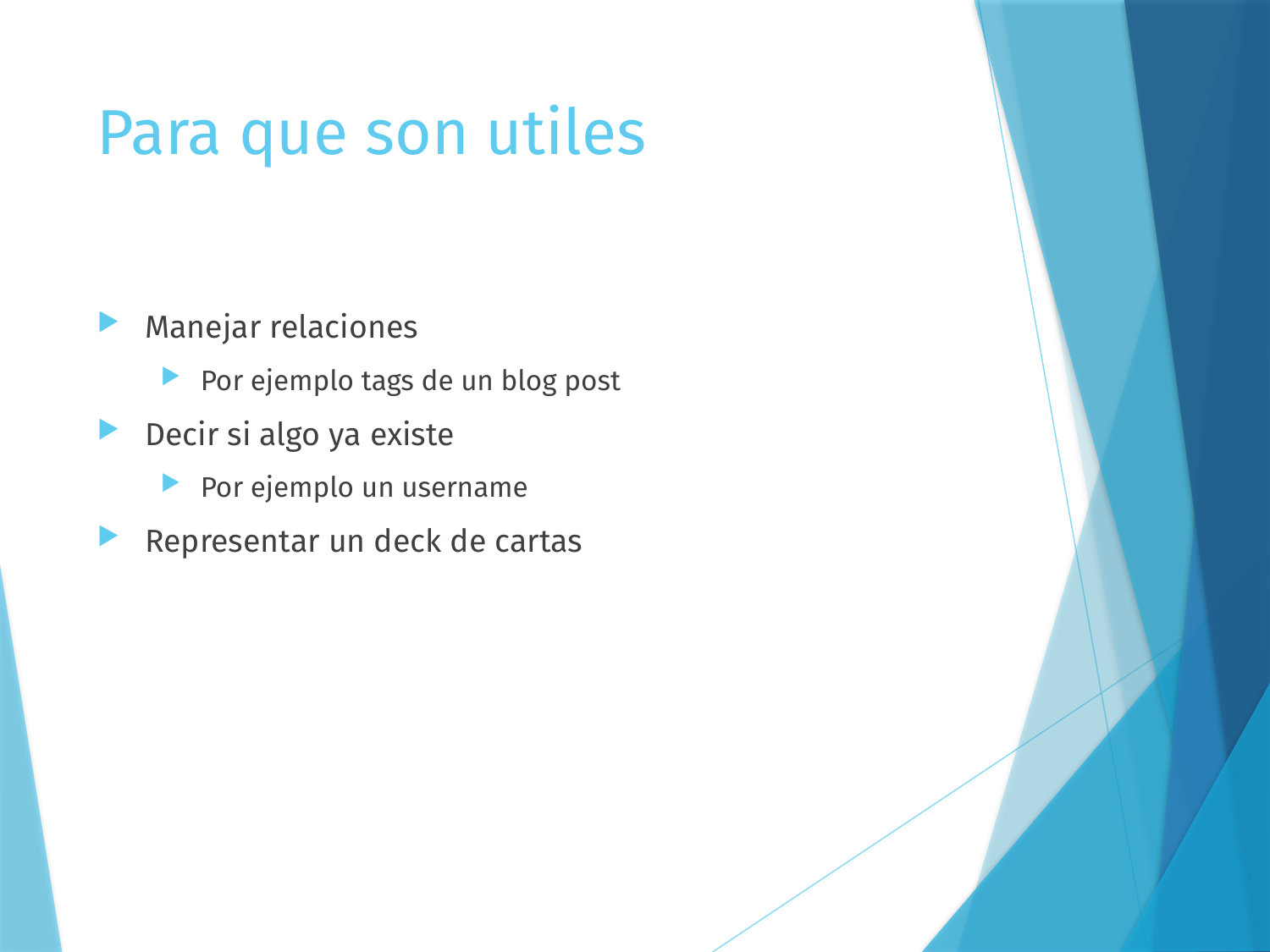

# Para que son utiles
Manejar relaciones
Por ejemplo tags de un blog post
Decir si algo ya existe
Por ejemplo un username
Representar un deck de cartas